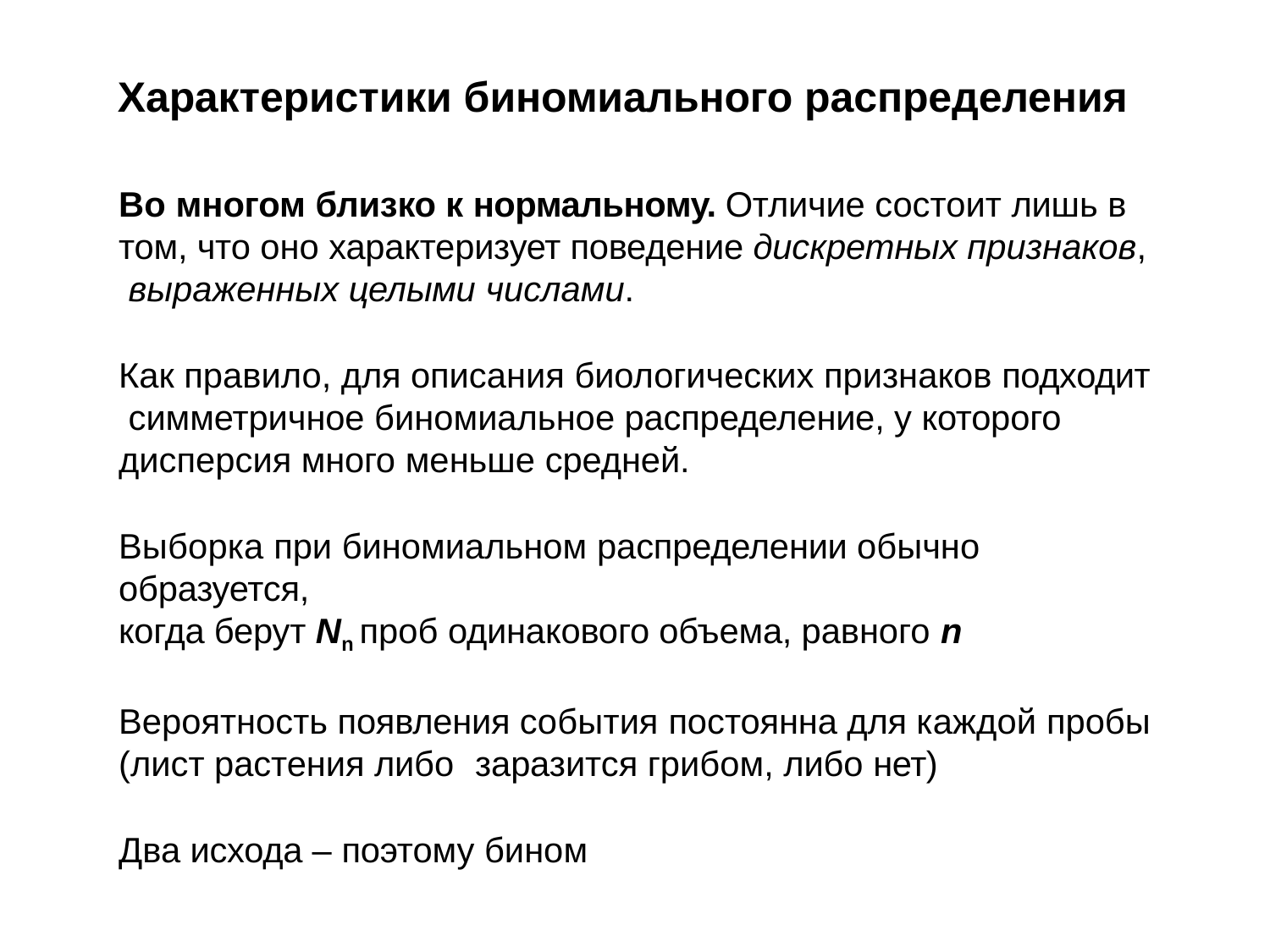

# Характеристики биномиального распределения
Во многом близко к нормальному. Отличие состоит лишь в  том, что оно характеризует поведение дискретных признаков,  выраженных целыми числами.

Как правило, для описания биологических признаков подходит  симметричное биномиальное распределение, у которого  дисперсия много меньше средней.

Выборка при биномиальном распределении обычно образуется,
когда берут Nn проб одинакового объема, равного n

Вероятность появления события постоянна для каждой пробы
(лист растения либо	заразится грибом, либо нет)

Два исхода – поэтому бином

12